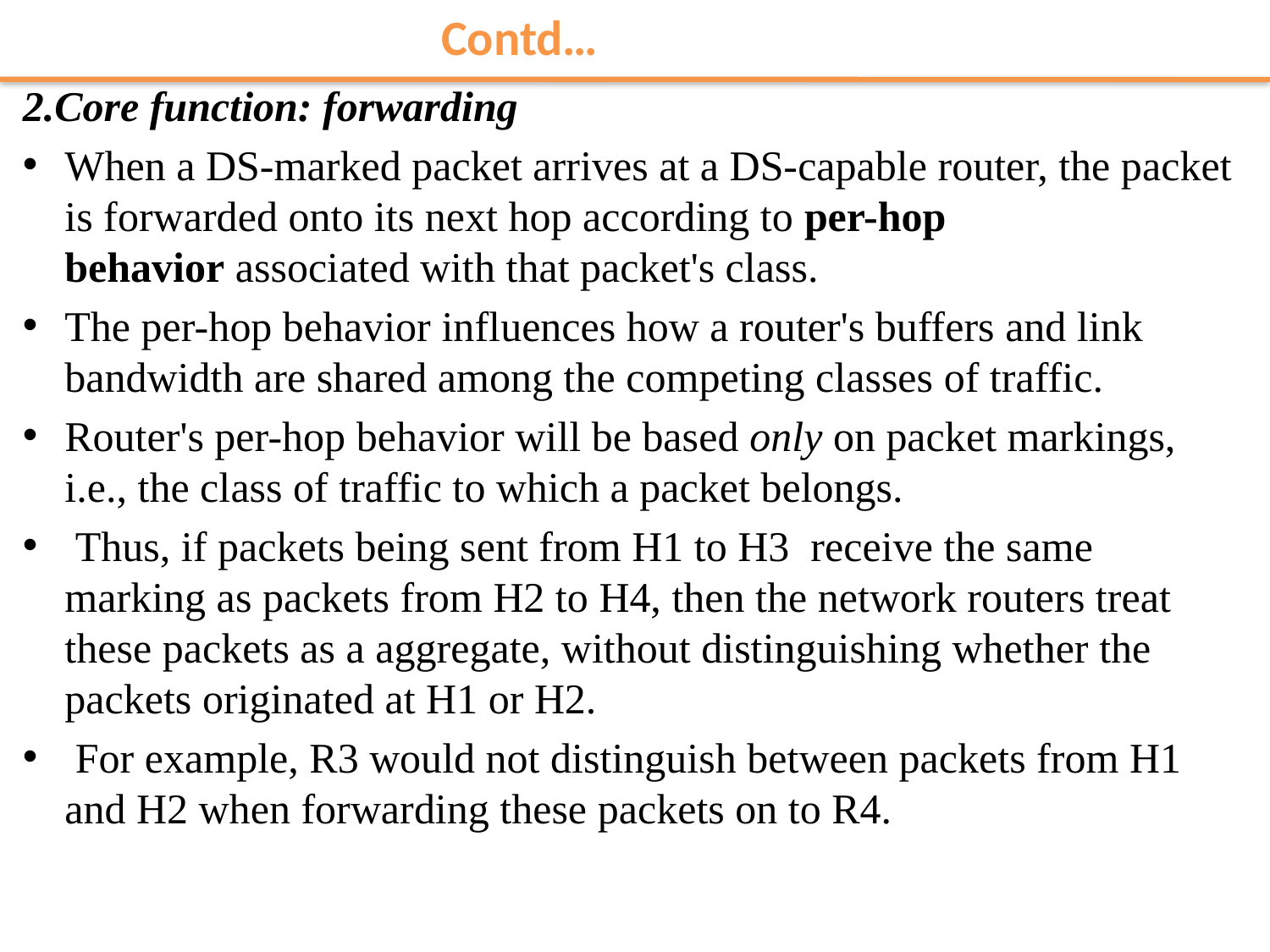

Contd…
2.Core function: forwarding
When a DS-marked packet arrives at a DS-capable router, the packet is forwarded onto its next hop according to per-hop behavior associated with that packet's class.
The per-hop behavior influences how a router's buffers and link bandwidth are shared among the competing classes of traffic.
Router's per-hop behavior will be based only on packet markings, i.e., the class of traffic to which a packet belongs.
 Thus, if packets being sent from H1 to H3  receive the same marking as packets from H2 to H4, then the network routers treat these packets as a aggregate, without distinguishing whether the packets originated at H1 or H2.
 For example, R3 would not distinguish between packets from H1 and H2 when forwarding these packets on to R4.